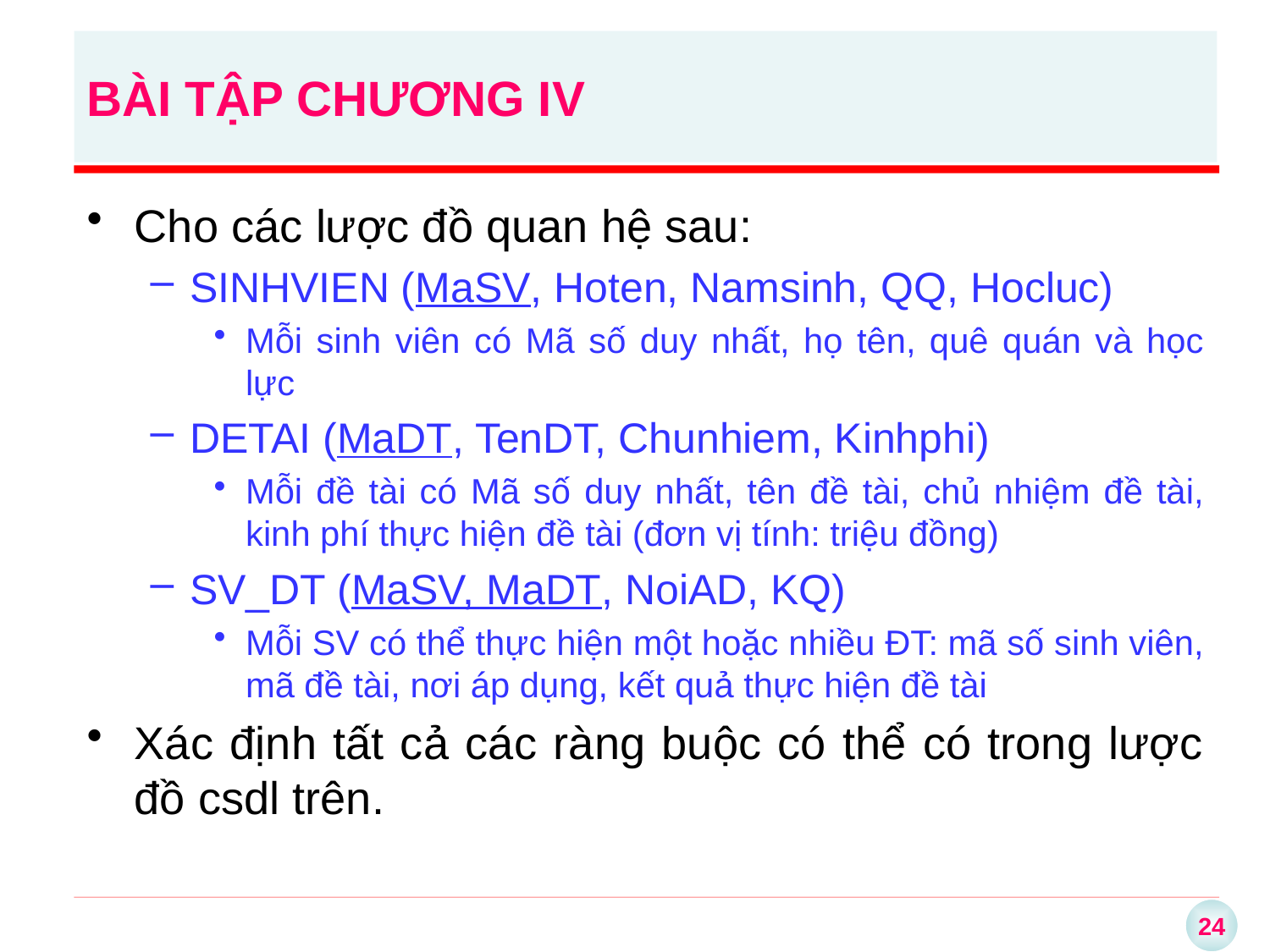

BÀI TẬP CHƯƠNG IV
Cho các lược đồ quan hệ sau:
SINHVIEN (MaSV, Hoten, Namsinh, QQ, Hocluc)
Mỗi sinh viên có Mã số duy nhất, họ tên, quê quán và học lực
DETAI (MaDT, TenDT, Chunhiem, Kinhphi)
Mỗi đề tài có Mã số duy nhất, tên đề tài, chủ nhiệm đề tài, kinh phí thực hiện đề tài (đơn vị tính: triệu đồng)
SV_DT (MaSV, MaDT, NoiAD, KQ)
Mỗi SV có thể thực hiện một hoặc nhiều ĐT: mã số sinh viên, mã đề tài, nơi áp dụng, kết quả thực hiện đề tài
Xác định tất cả các ràng buộc có thể có trong lược đồ csdl trên.